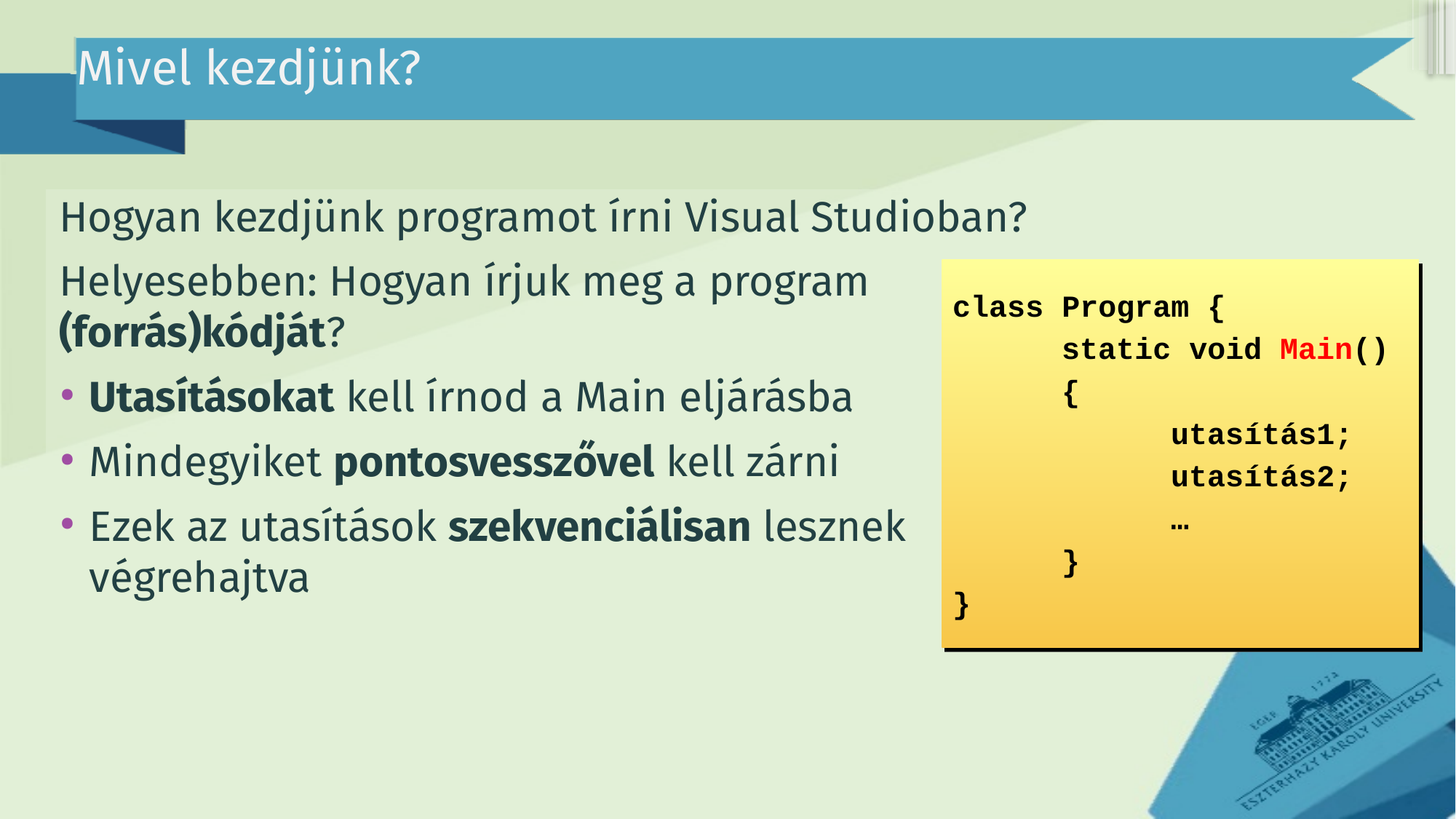

# Mivel kezdjünk?
Hogyan kezdjünk programot írni Visual Studioban?
Helyesebben: Hogyan írjuk meg a program (forrás)kódját?
Utasításokat kell írnod a Main eljárásba
Mindegyiket pontosvesszővel kell zárni
Ezek az utasítások szekvenciálisan lesznek végrehajtva

class Program {
	static void Main()
	{
       	utasítás1;
		utasítás2;
		…
 	}
}